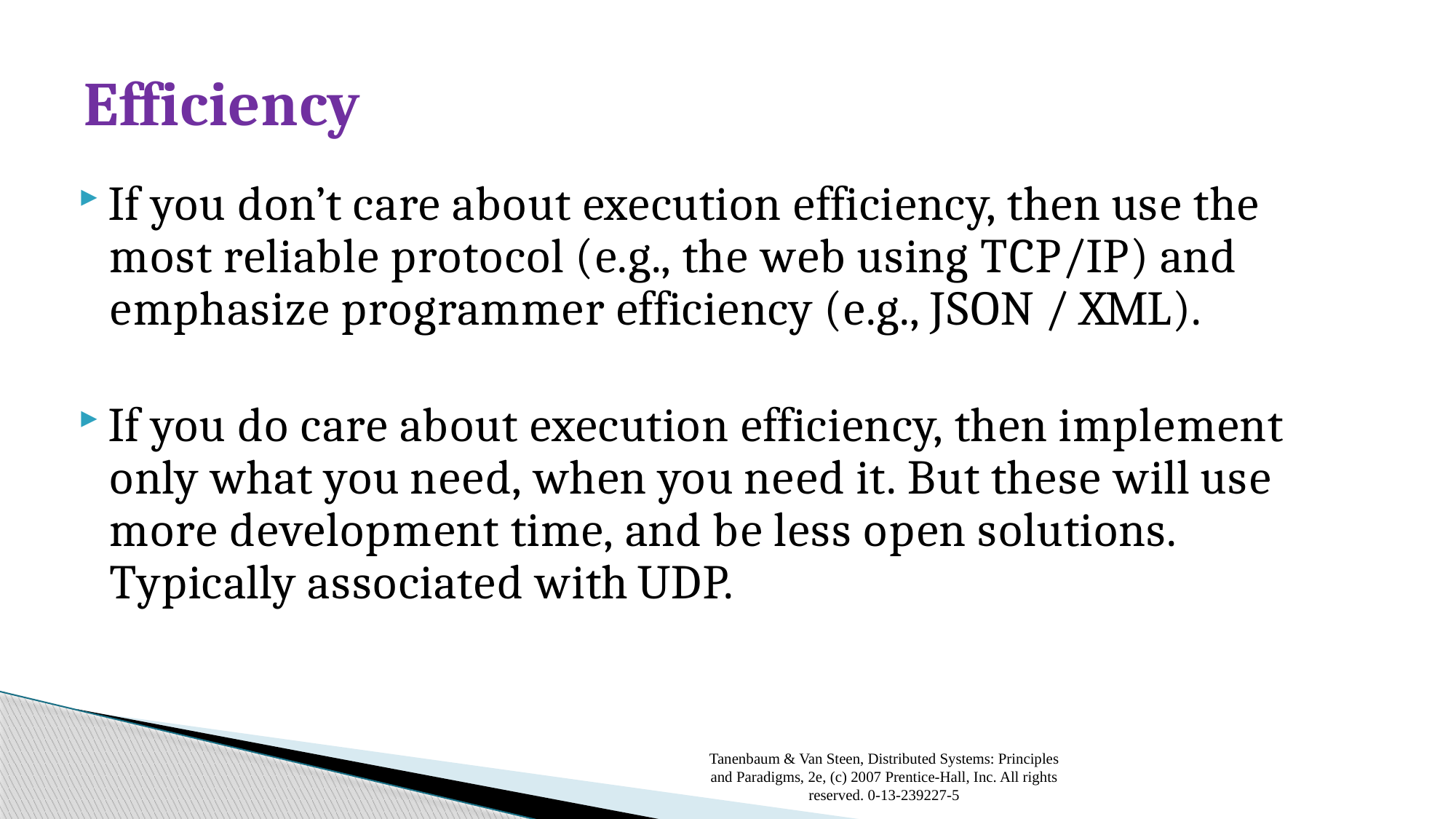

# Efficiency
If you don’t care about execution efficiency, then use the most reliable protocol (e.g., the web using TCP/IP) and emphasize programmer efficiency (e.g., JSON / XML).

If you do care about execution efficiency, then implement only what you need, when you need it. But these will use more development time, and be less open solutions. Typically associated with UDP.
Tanenbaum & Van Steen, Distributed Systems: Principles and Paradigms, 2e, (c) 2007 Prentice-Hall, Inc. All rights reserved. 0-13-239227-5